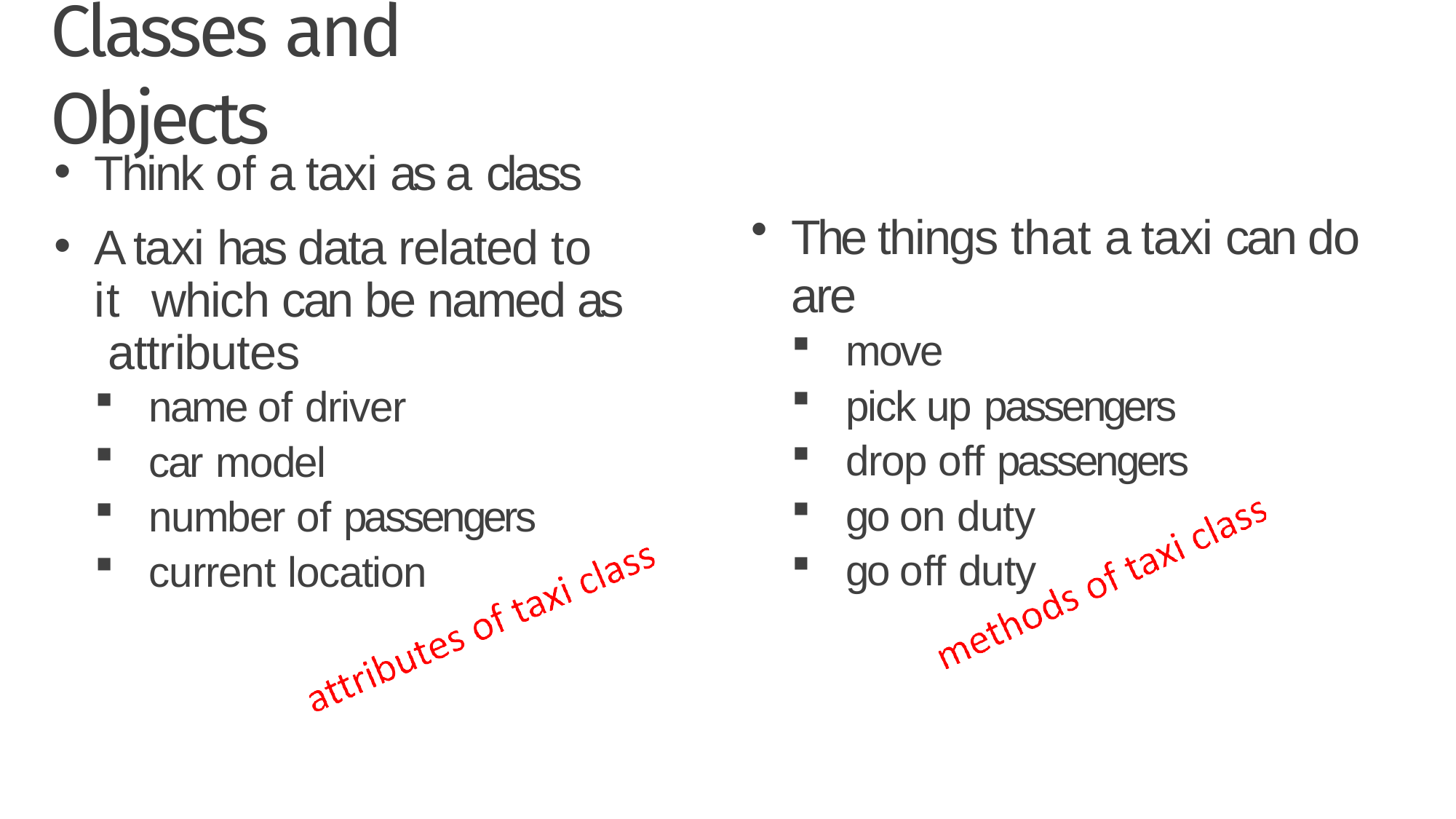

# Classes and Objects
Think of a taxi as a class
A taxi has data related to it  which can be named as  attributes
name of driver
car model
number of passengers
current location
The things that a taxi can do are
move
pick up passengers
drop off passengers
go on duty
go off duty

9 April 2018
8